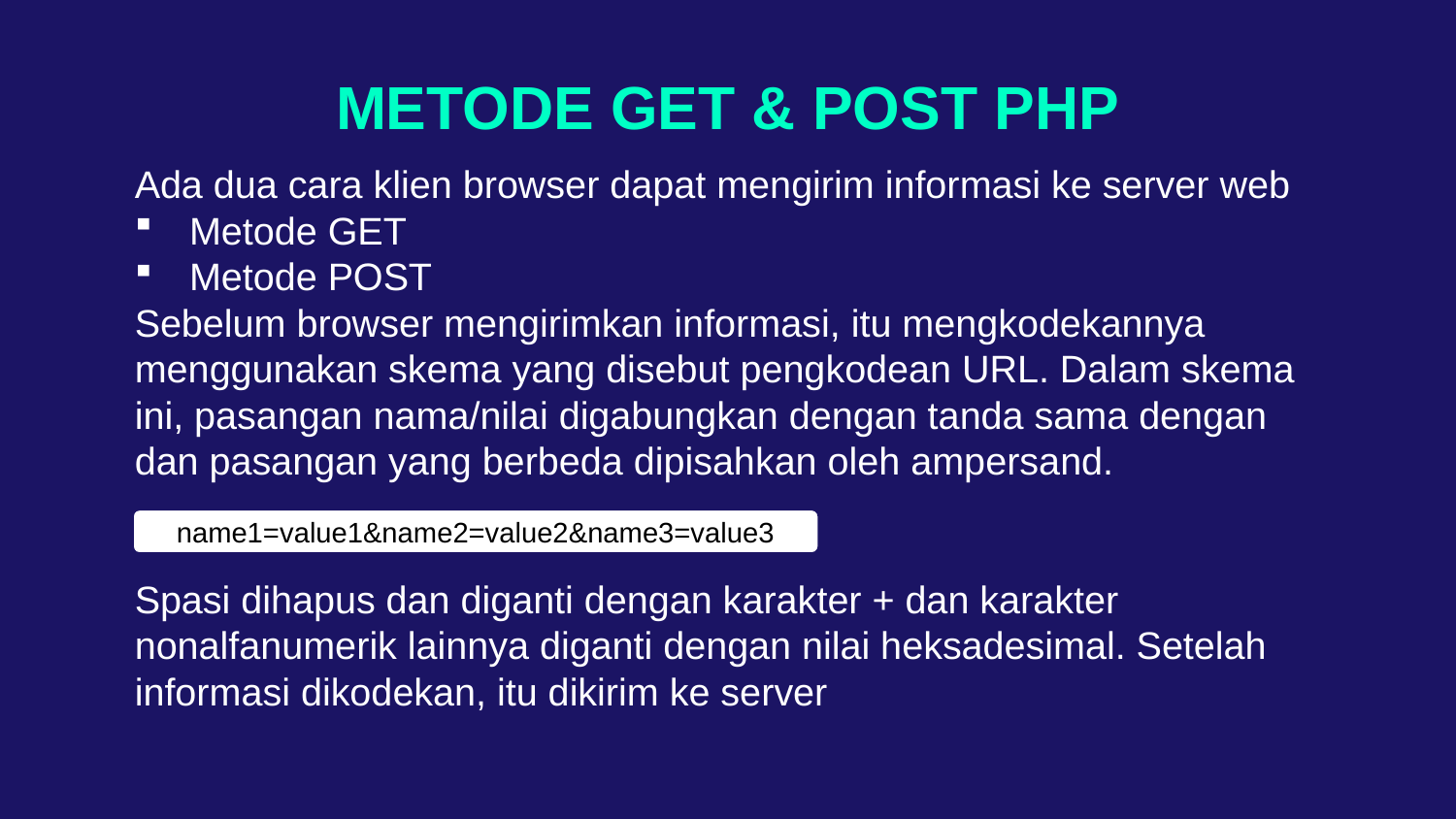

# METODE GET & POST PHP
Ada dua cara klien browser dapat mengirim informasi ke server web
Metode GET
Metode POST
Sebelum browser mengirimkan informasi, itu mengkodekannya menggunakan skema yang disebut pengkodean URL. Dalam skema ini, pasangan nama/nilai digabungkan dengan tanda sama dengan dan pasangan yang berbeda dipisahkan oleh ampersand.

Spasi dihapus dan diganti dengan karakter + dan karakter nonalfanumerik lainnya diganti dengan nilai heksadesimal. Setelah informasi dikodekan, itu dikirim ke server
name1=value1&name2=value2&name3=value3